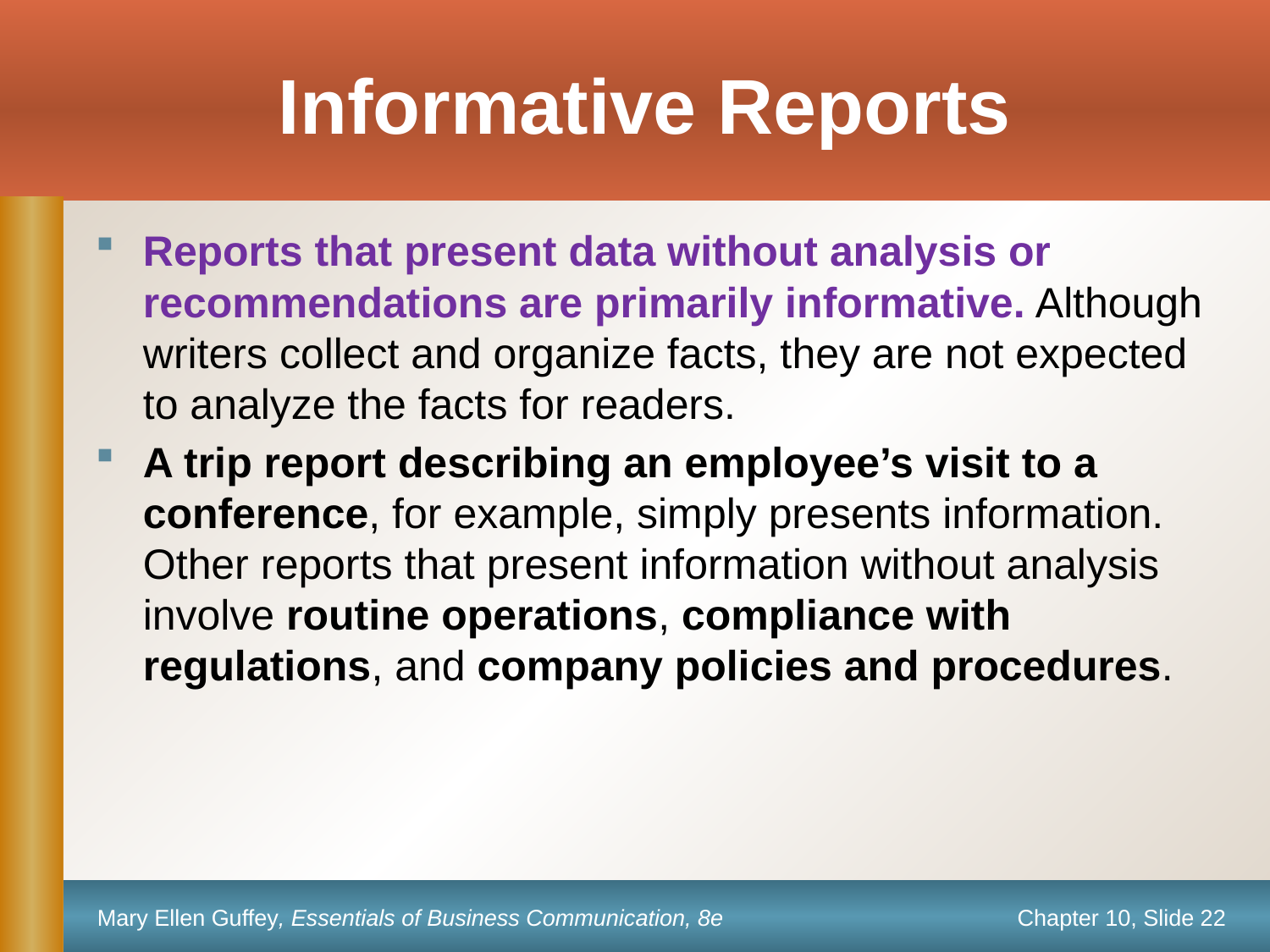

# Informative Reports
Reports that present data without analysis or recommendations are primarily informative. Although writers collect and organize facts, they are not expected to analyze the facts for readers.
A trip report describing an employee’s visit to a conference, for example, simply presents information. Other reports that present information without analysis involve routine operations, compliance with regulations, and company policies and procedures.